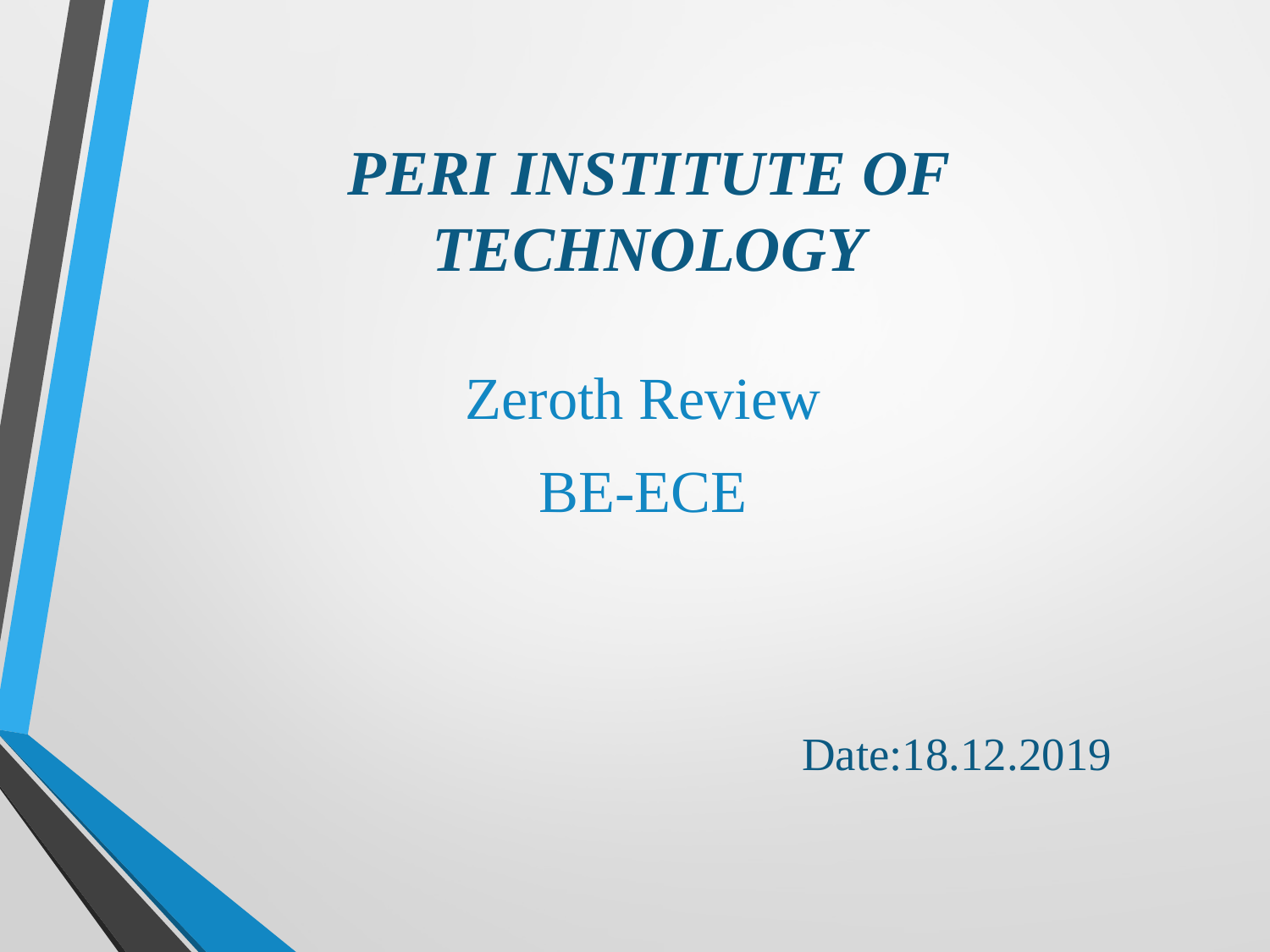

# PERI INSTITUTE OF TECHNOLOGY
Zeroth Review
BE-ECE

                                                                                                Date:18.12.2019